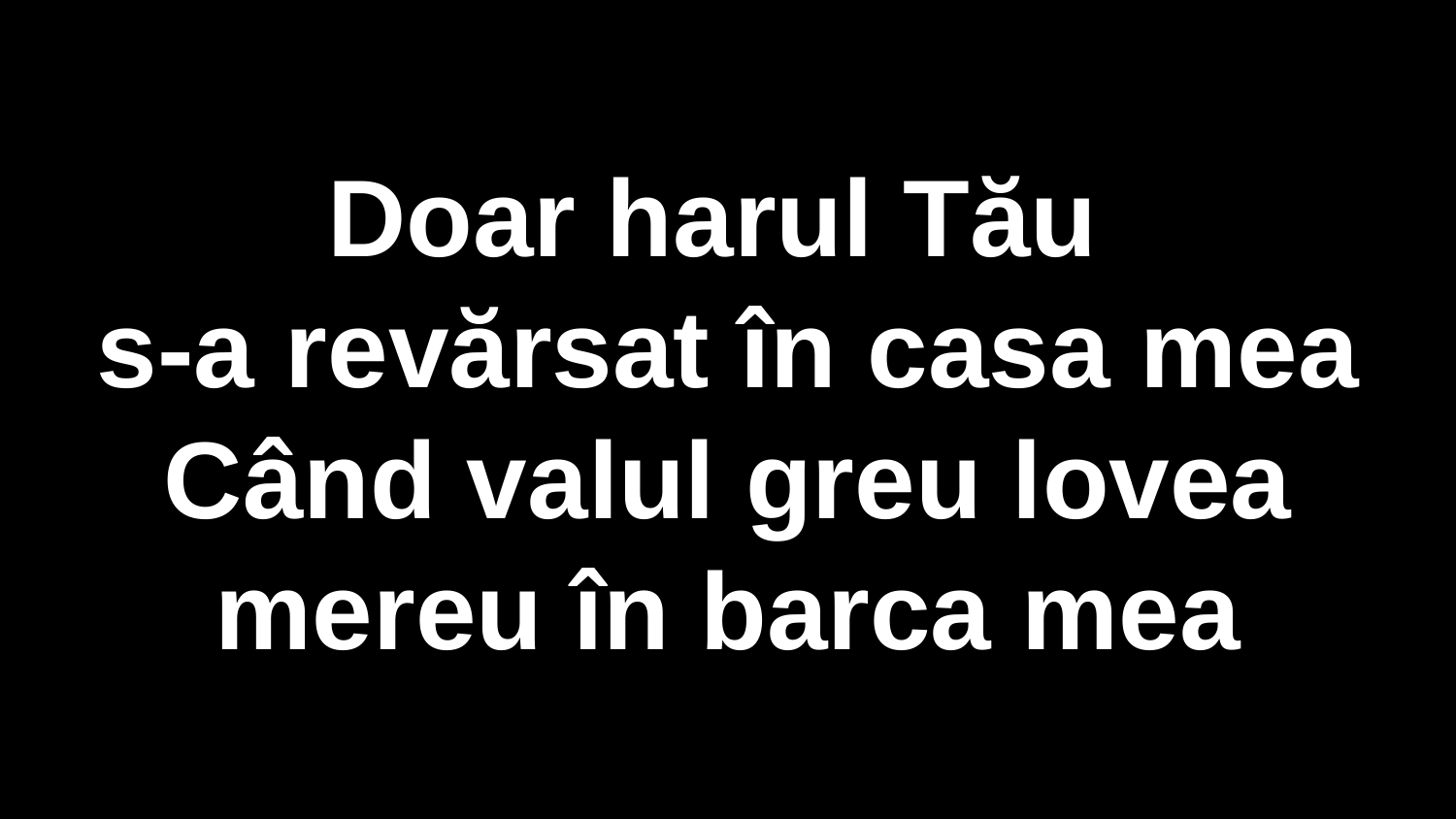

# Doar harul Tău s-a revărsat în casa mea Când valul greu lovea mereu în barca mea